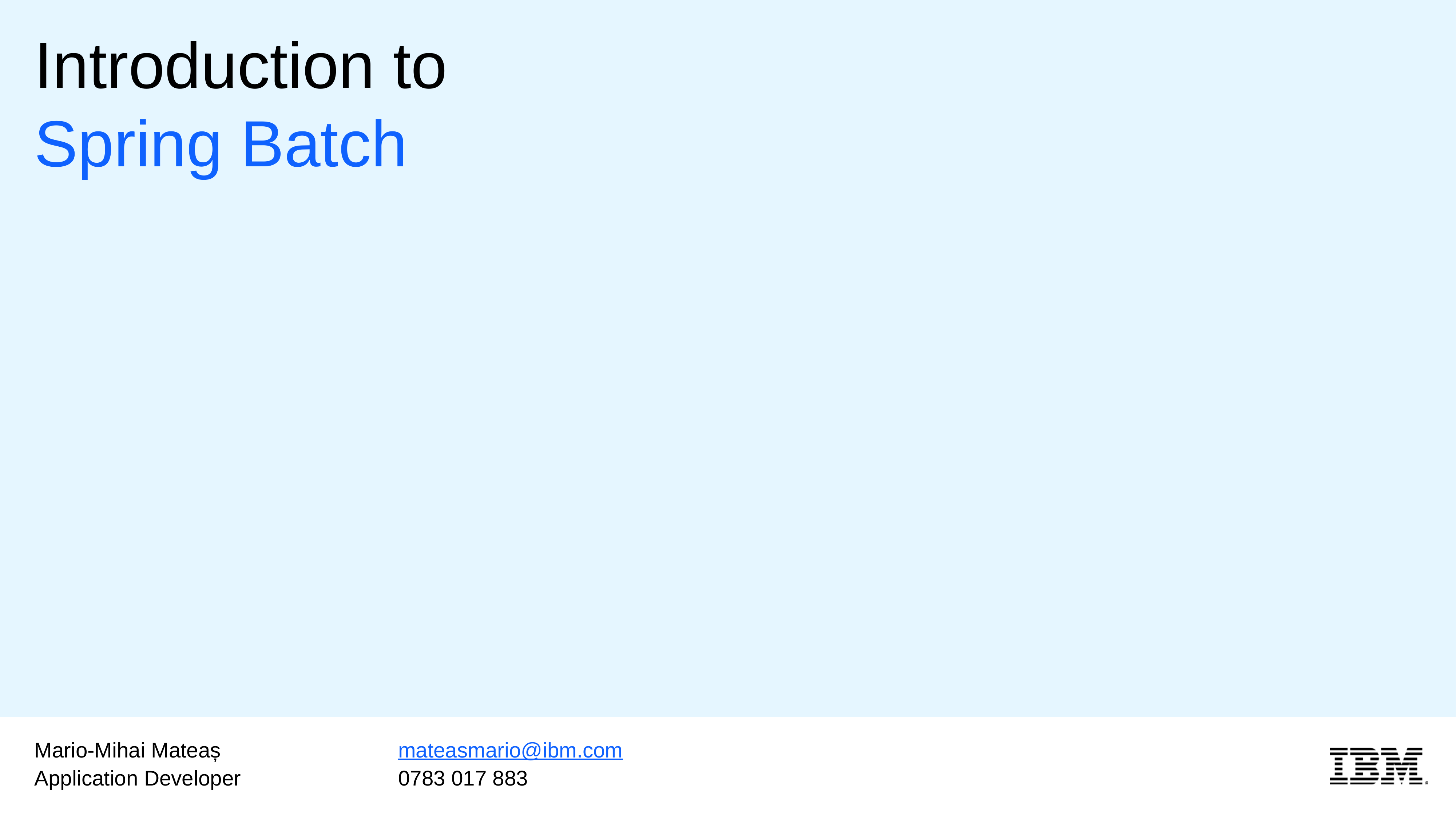

# Introduction to Spring Batch
mateasmario@ibm.com
0783 017 883
Mario-Mihai Mateaș
Application Developer